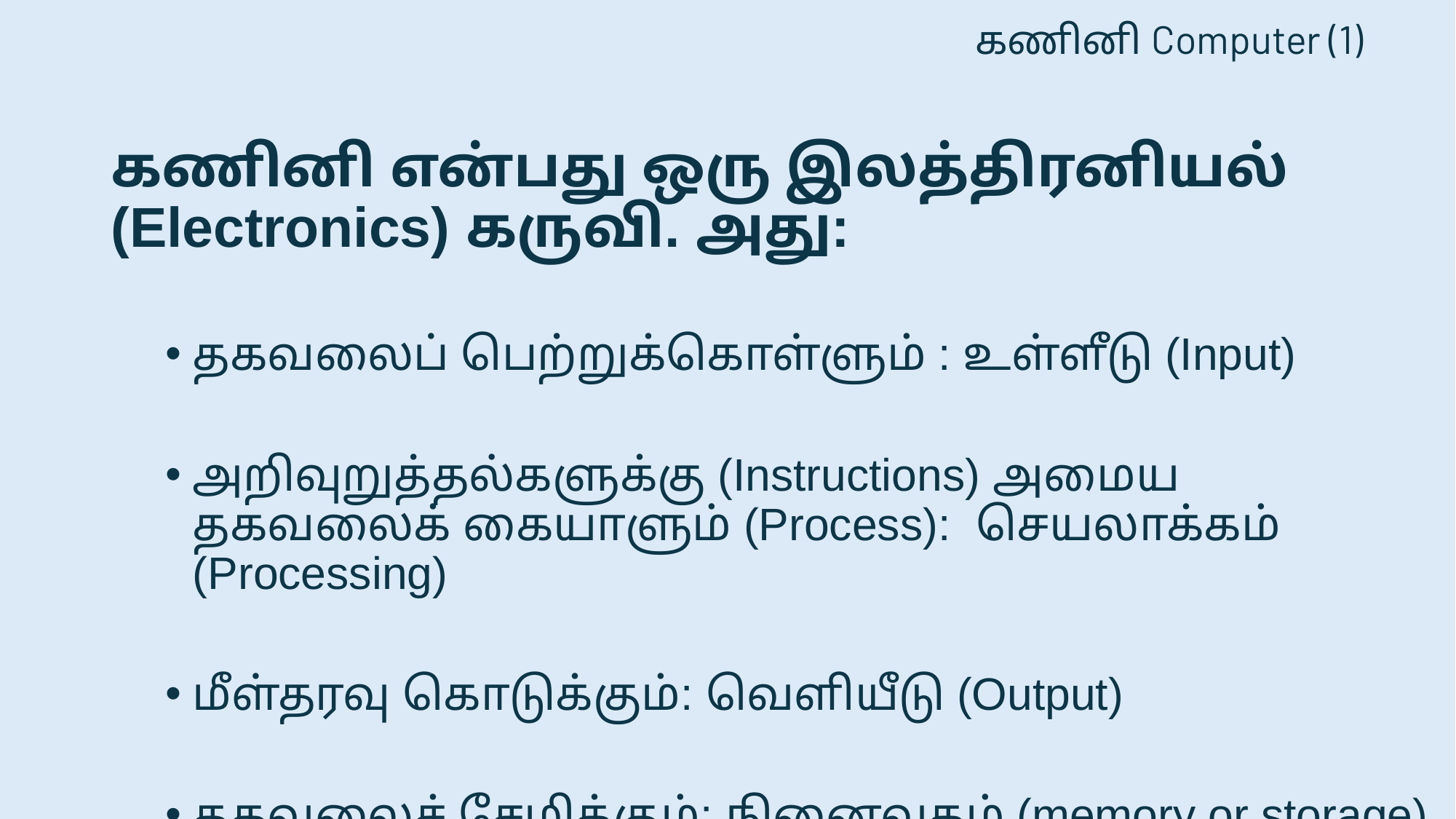

# கணினி Computer (1)
கணினி என்பது ஒரு இலத்திரனியல் (Electronics) கருவி. அது:

தகவலைப் பெற்றுக்கொள்ளும் : உள்ளீடு (Input)

அறிவுறுத்தல்களுக்கு (Instructions) அமைய தகவலைக் கையாளும் (Process):  செயலாக்கம் (Processing)

மீள்தரவு கொடுக்கும்: வெளியீடு (Output)

தகவலைச் சேமிக்கும்: நினைவகம் (memory or storage)